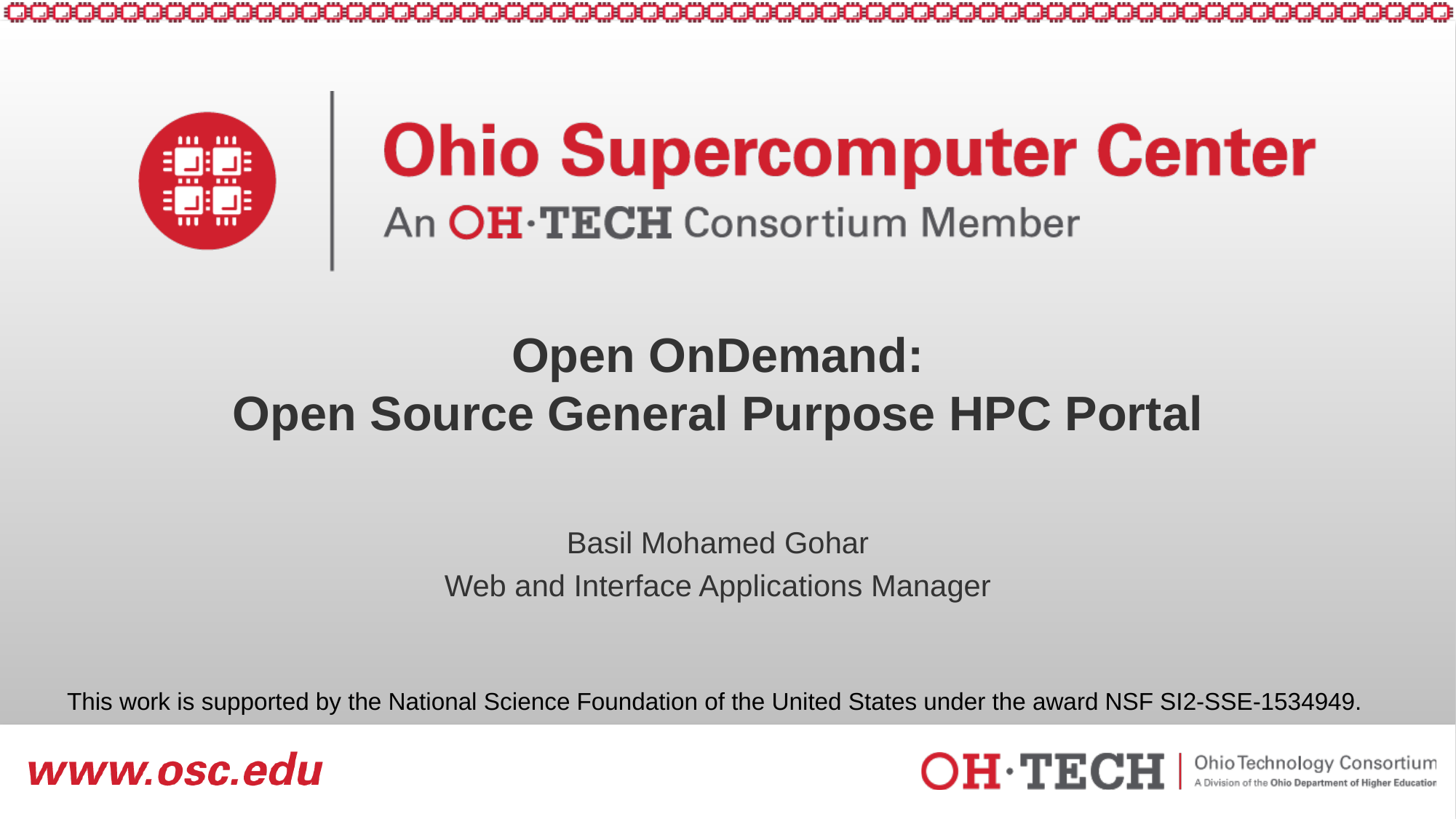

# Open OnDemand: Open Source General Purpose HPC Portal
Basil Mohamed Gohar
Web and Interface Applications Manager
This work is supported by the National Science Foundation of the United States under the award NSF SI2-SSE-1534949.